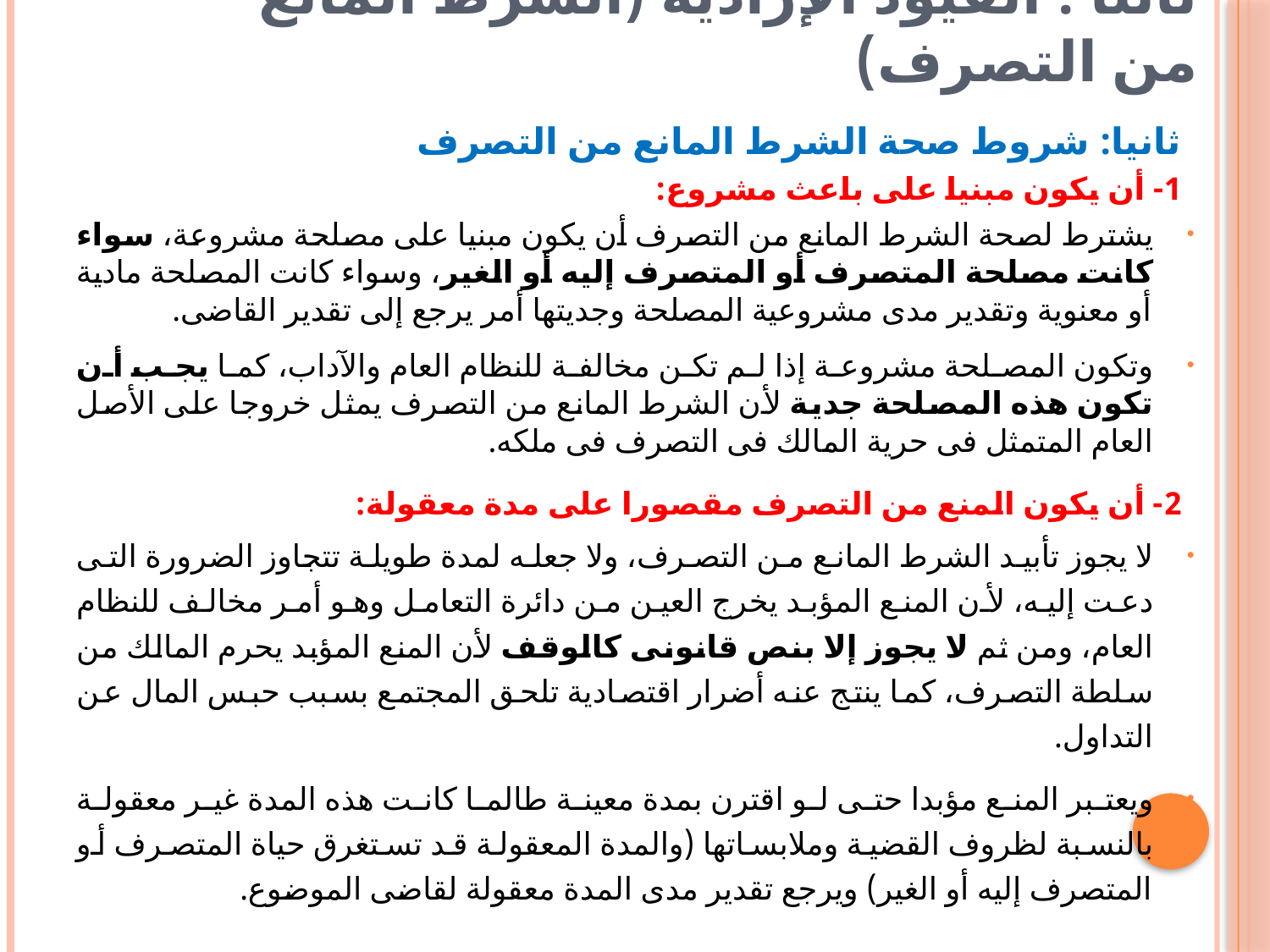

# ثالثاً : القيود الإرادية (الشرط المانع من التصرف)
ثانيا: شروط صحة الشرط المانع من التصرف
1- أن يكون مبنيا على باعث مشروع:
يشترط لصحة الشرط المانع من التصرف أن يكون مبنيا على مصلحة مشروعة، سواء كانت مصلحة المتصرف أو المتصرف إليه أو الغير، وسواء كانت المصلحة مادية أو معنوية وتقدير مدى مشروعية المصلحة وجديتها أمر يرجع إلى تقدير القاضى.

وتكون المصلحة مشروعة إذا لم تكن مخالفة للنظام العام والآداب، كما يجب أن تكون هذه المصلحة جدية لأن الشرط المانع من التصرف يمثل خروجا على الأصل العام المتمثل فى حرية المالك فى التصرف فى ملكه.

2- أن يكون المنع من التصرف مقصورا على مدة معقولة:
لا يجوز تأبيد الشرط المانع من التصرف، ولا جعله لمدة طويلة تتجاوز الضرورة التى دعت إليه، لأن المنع المؤبد يخرج العين من دائرة التعامل وهو أمر مخالف للنظام العام، ومن ثم لا يجوز إلا بنص قانونى كالوقف لأن المنع المؤبد يحرم المالك من سلطة التصرف، كما ينتج عنه أضرار اقتصادية تلحق المجتمع بسبب حبس المال عن التداول.

ويعتبر المنع مؤبدا حتى لو اقترن بمدة معينة طالما كانت هذه المدة غير معقولة بالنسبة لظروف القضية وملابساتها (والمدة المعقولة قد تستغرق حياة المتصرف أو المتصرف إليه أو الغير) ويرجع تقدير مدى المدة معقولة لقاضى الموضوع.